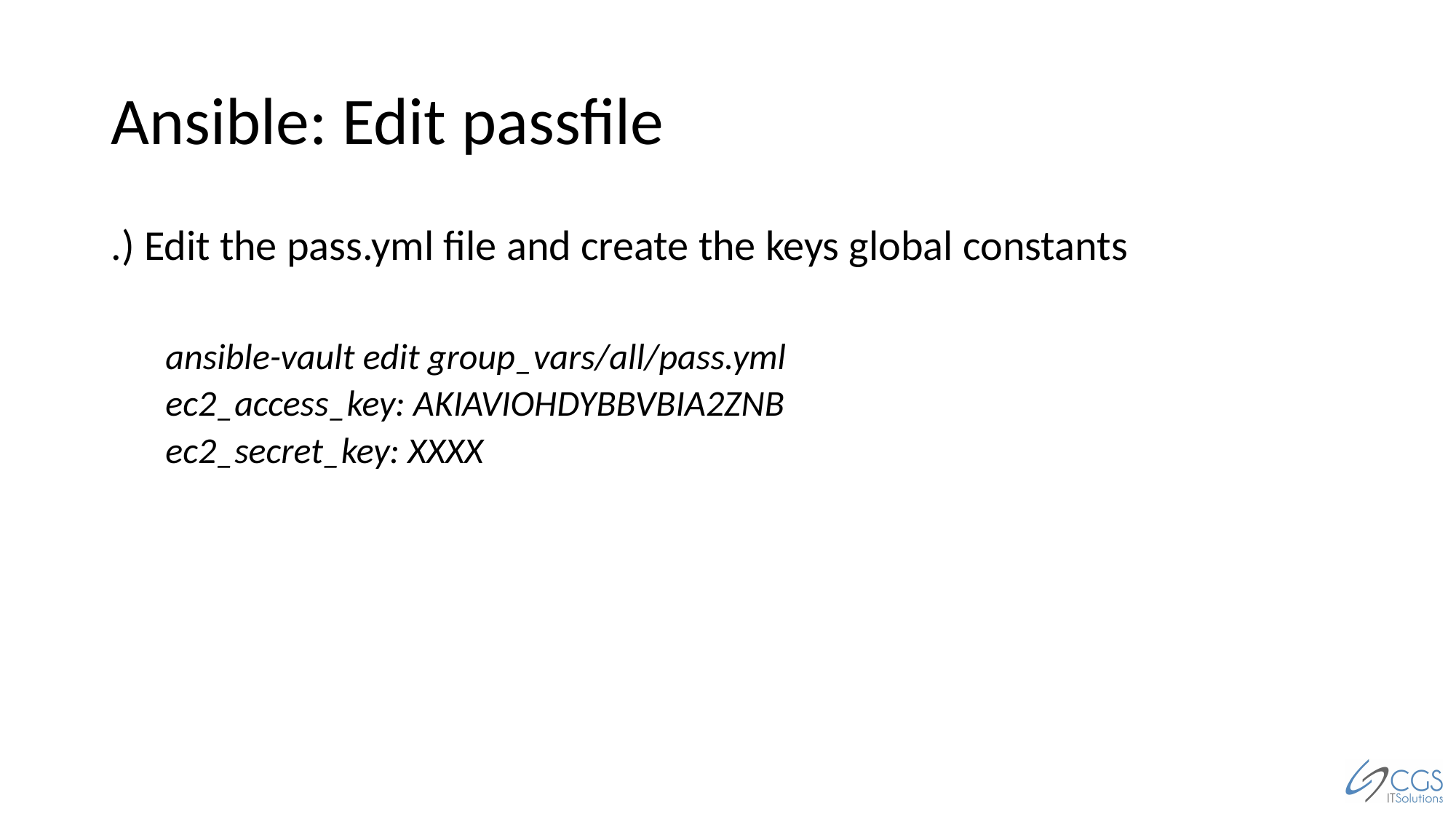

# Ansible: Edit passfile
.) Edit the pass.yml file and create the keys global constants

ansible-vault edit group_vars/all/pass.yml
ec2_access_key: AKIAVIOHDYBBVBIA2ZNB
ec2_secret_key: XXXX